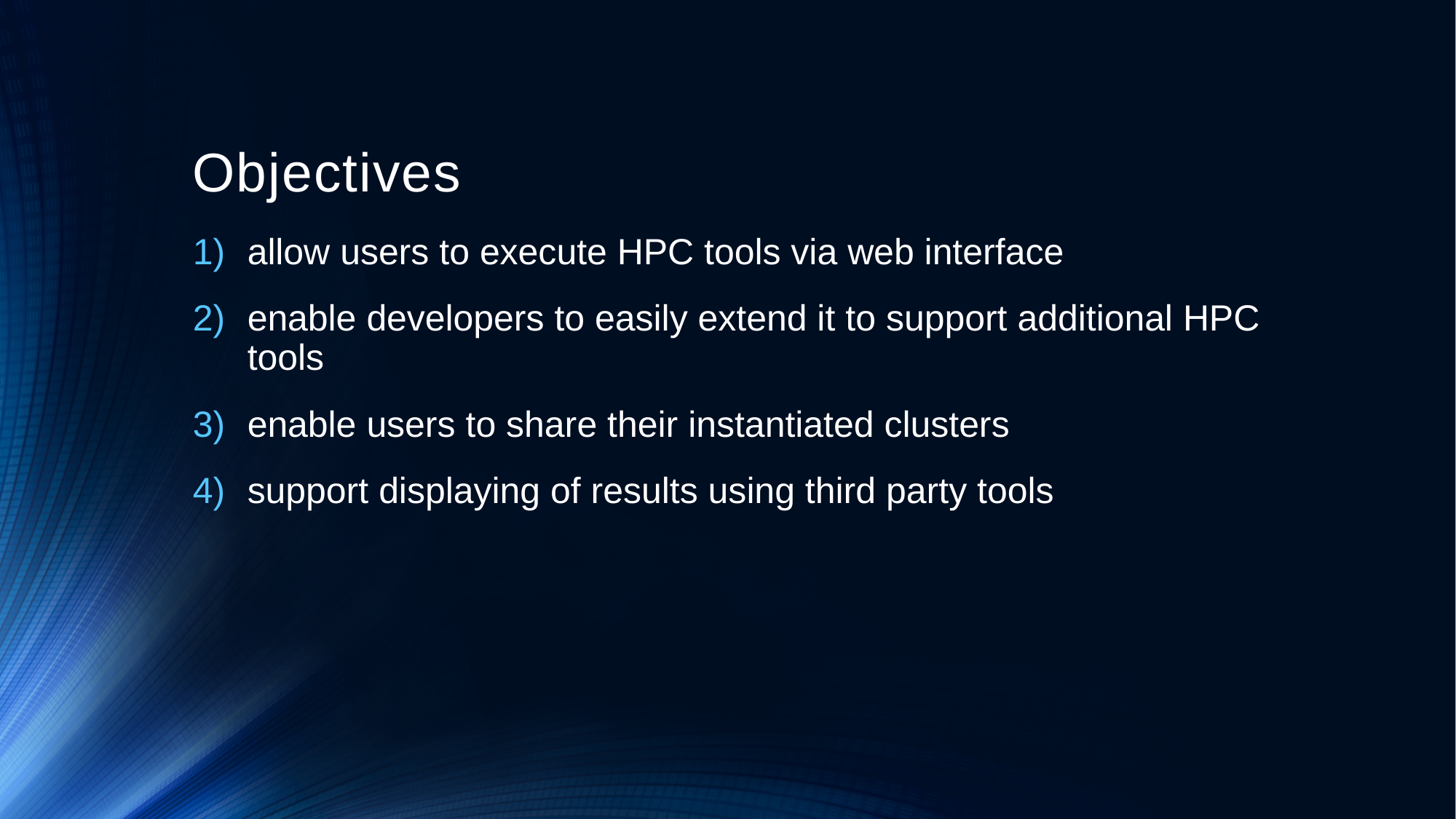

# Objectives
allow users to execute HPC tools via web interface
enable developers to easily extend it to support additional HPC tools
enable users to share their instantiated clusters
support displaying of results using third party tools